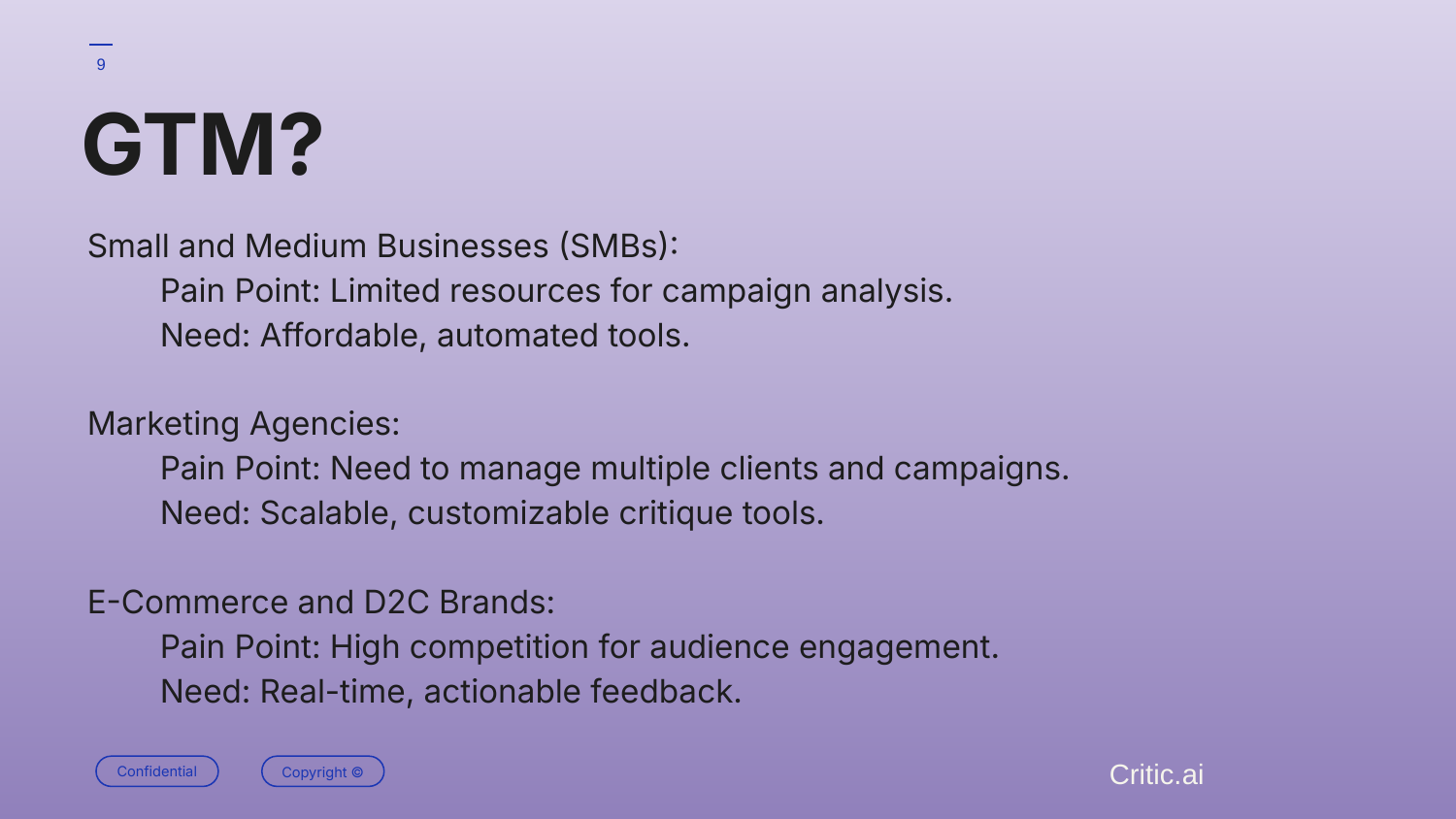

9
# GTM?
Small and Medium Businesses (SMBs):
Pain Point: Limited resources for campaign analysis.
Need: Affordable, automated tools.

Marketing Agencies:
Pain Point: Need to manage multiple clients and campaigns.
Need: Scalable, customizable critique tools.

E-Commerce and D2C Brands:
Pain Point: High competition for audience engagement.
Need: Real-time, actionable feedback.

Critic.ai